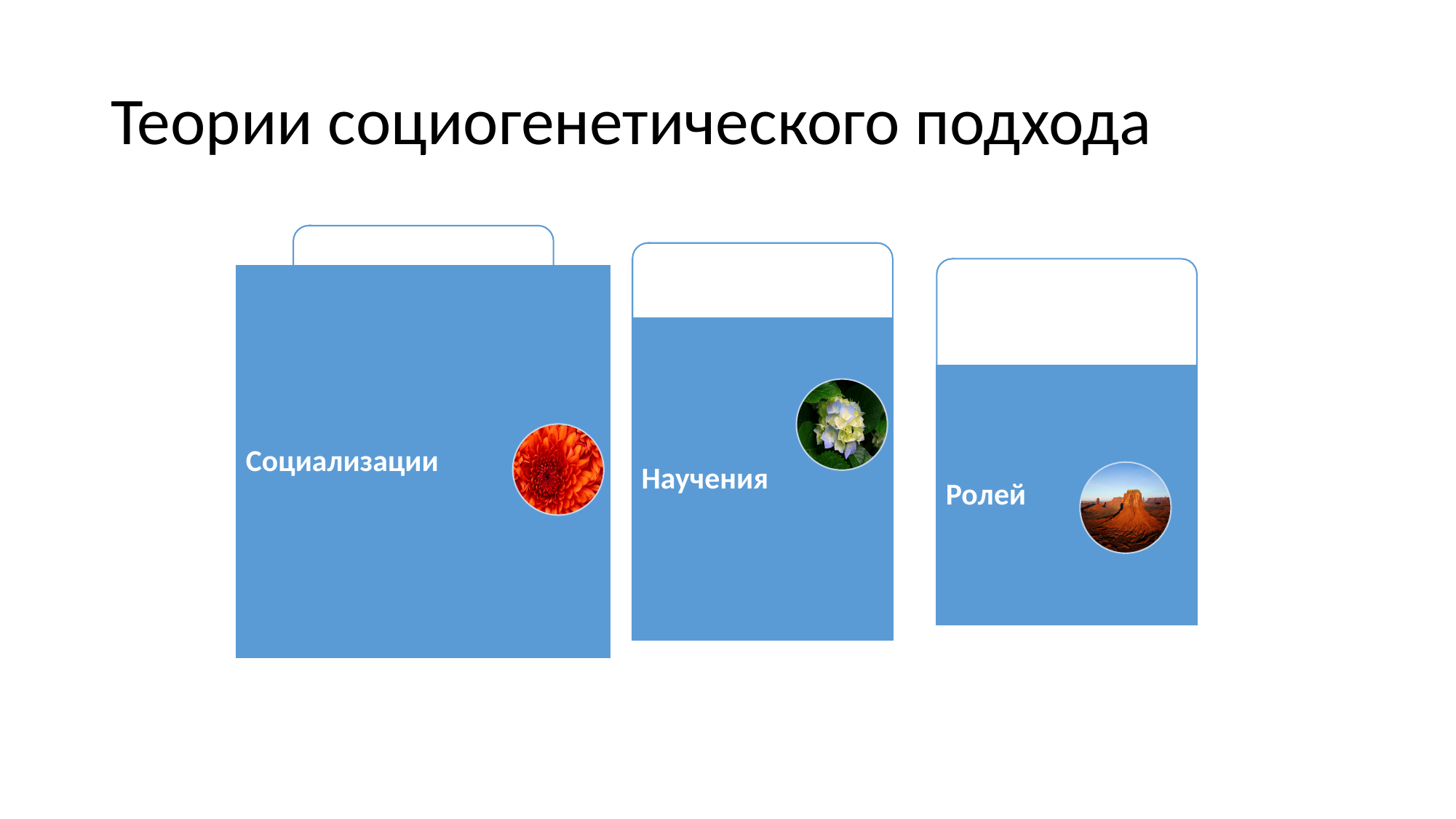

# Теории социогенетического подхода
Социализации
Научения
Ролей